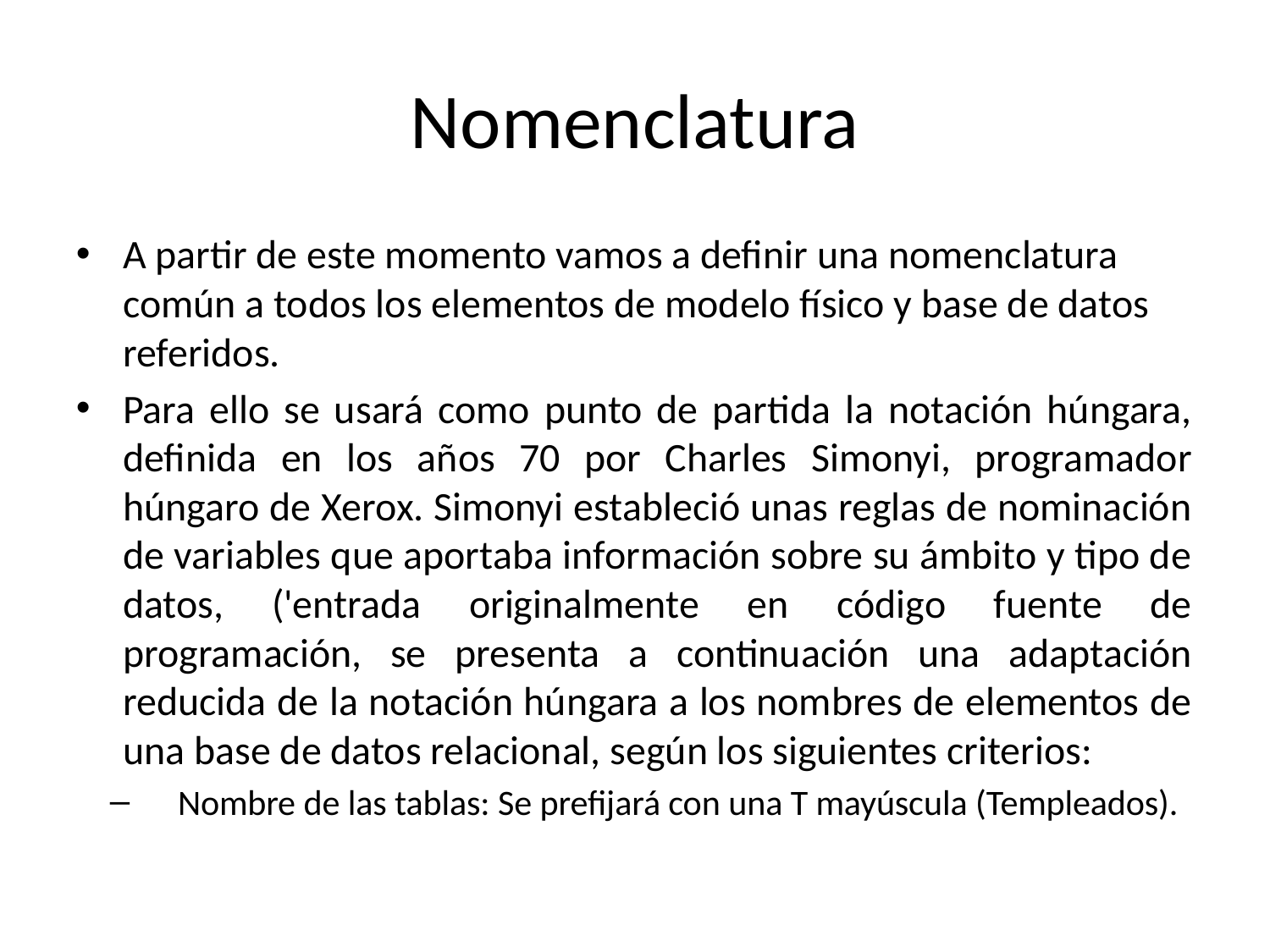

# Nomenclatura
A partir de este momento vamos a definir una nomenclatura común a todos los elementos de modelo físico y base de datos referidos.
Para ello se usará como punto de partida la notación húngara, definida en los años 70 por Charles Simonyi, programador húngaro de Xerox. Simonyi estableció unas reglas de nominación de variables que aportaba información sobre su ámbito y tipo de datos, ('entrada originalmente en código fuente de programación, se presenta a continuación una adaptación reducida de la notación húngara a los nombres de elementos de una base de datos relacional, según los siguientes criterios:
Nombre de las tablas: Se prefijará con una T mayúscula (Templeados).